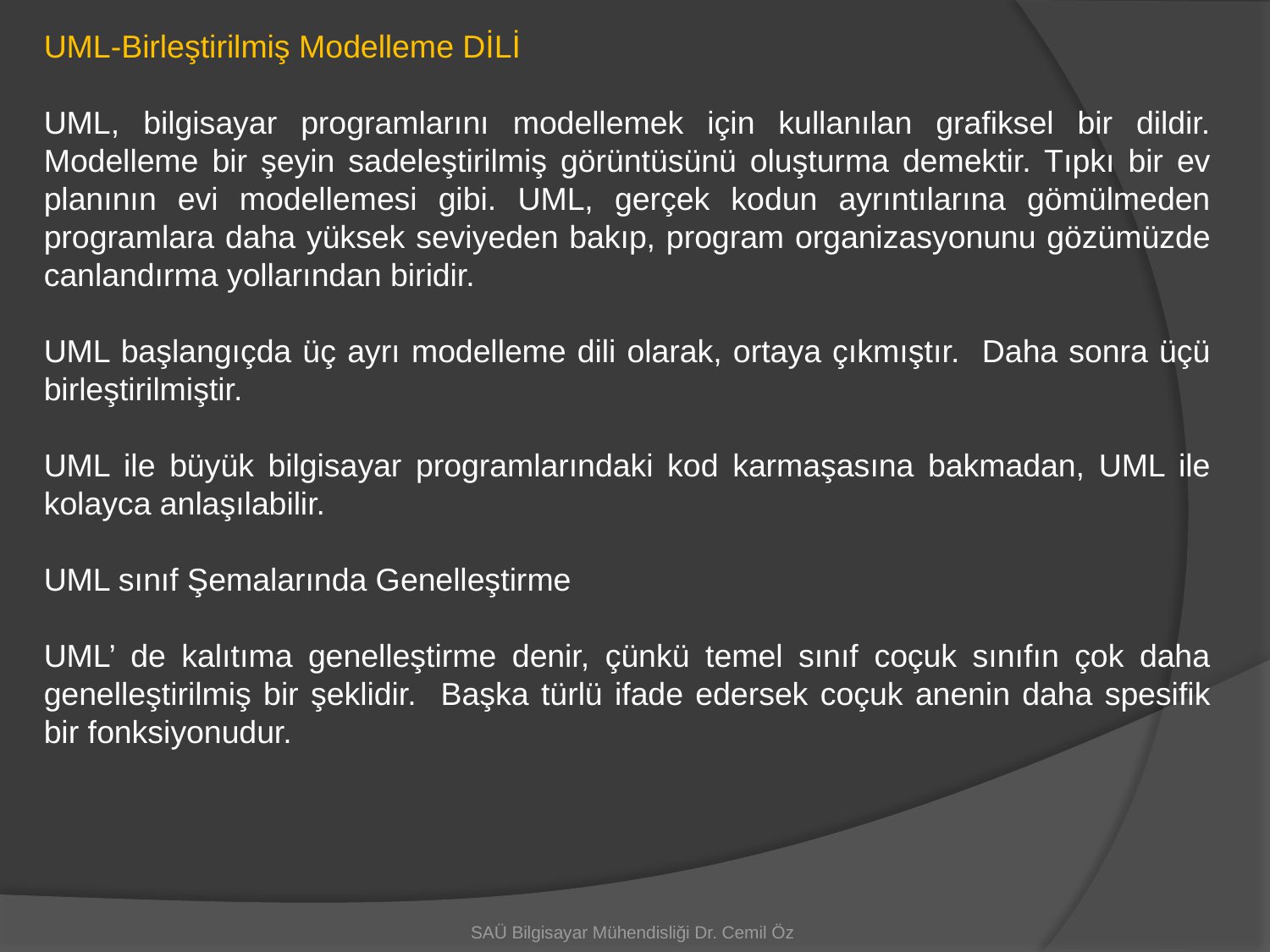

UML-Birleştirilmiş Modelleme DİLİ

UML, bilgisayar programlarını modellemek için kullanılan grafiksel bir dildir. Modelleme bir şeyin sadeleştirilmiş görüntüsünü oluşturma demektir. Tıpkı bir ev planının evi modellemesi gibi. UML, gerçek kodun ayrıntılarına gömülmeden programlara daha yüksek seviyeden bakıp, program organizasyonunu gözümüzde canlandırma yollarından biridir.

UML başlangıçda üç ayrı modelleme dili olarak, ortaya çıkmıştır.  Daha sonra üçü birleştirilmiştir.

UML ile büyük bilgisayar programlarındaki kod karmaşasına bakmadan, UML ile kolayca anlaşılabilir.

UML sınıf Şemalarında Genelleştirme

UML’ de kalıtıma genelleştirme denir, çünkü temel sınıf coçuk sınıfın çok daha genelleştirilmiş bir şeklidir.  Başka türlü ifade edersek coçuk anenin daha spesifik bir fonksiyonudur.
SAÜ Bilgisayar Mühendisliği Dr. Cemil Öz